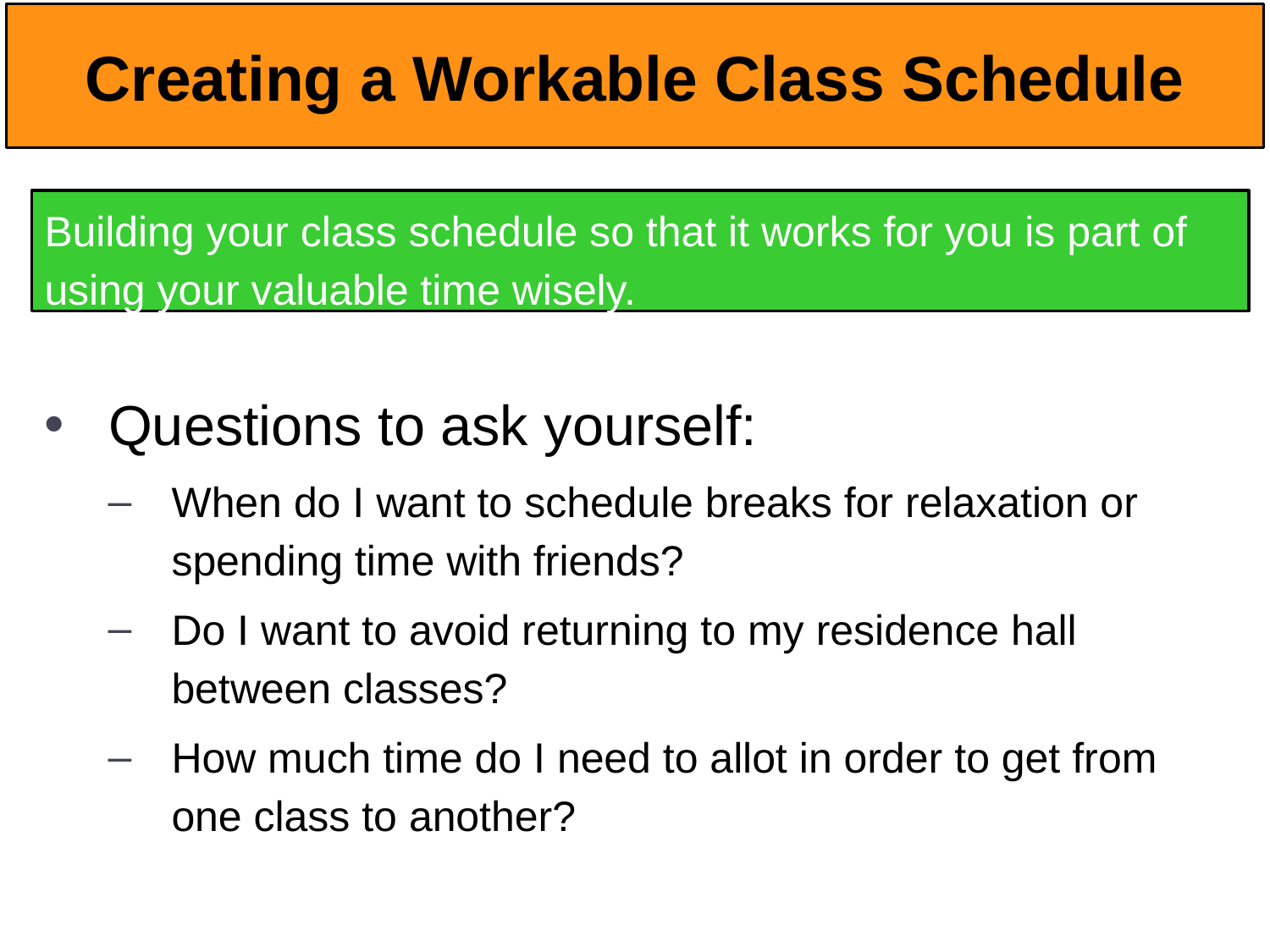

# Creating a Workable Class Schedule
Building your class schedule so that it works for you is part of using your valuable time wisely.
Questions to ask yourself:
When do I want to schedule breaks for relaxation or spending time with friends?
Do I want to avoid returning to my residence hall between classes?
How much time do I need to allot in order to get from one class to another?